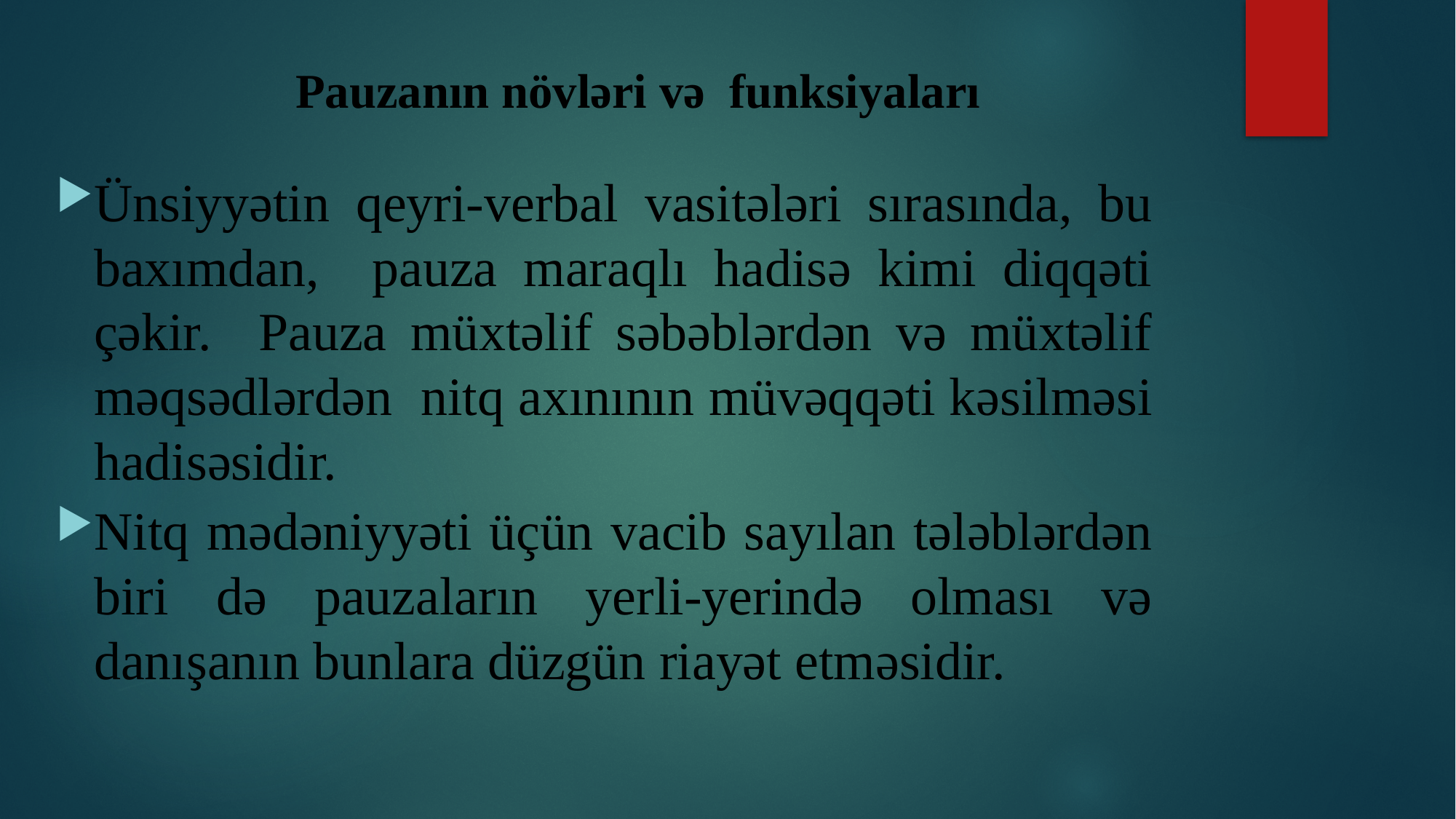

# Pauzanın növləri və  funksiyaları
Ünsiyyətin qeyri-verbal vasitələri sırasında, bu baxımdan,  pauza maraqlı hadisə kimi diqqəti çəkir.  Pauza müxtəlif səbəblərdən və müxtəlif məqsədlərdən  nitq axınının müvəqqəti kəsilməsi hadisəsidir.
Nitq mədəniyyəti üçün vacib sayılan tələblərdən biri də pauzaların yerli-yerində olması və danışanın bunlara düzgün riayət etməsidir.